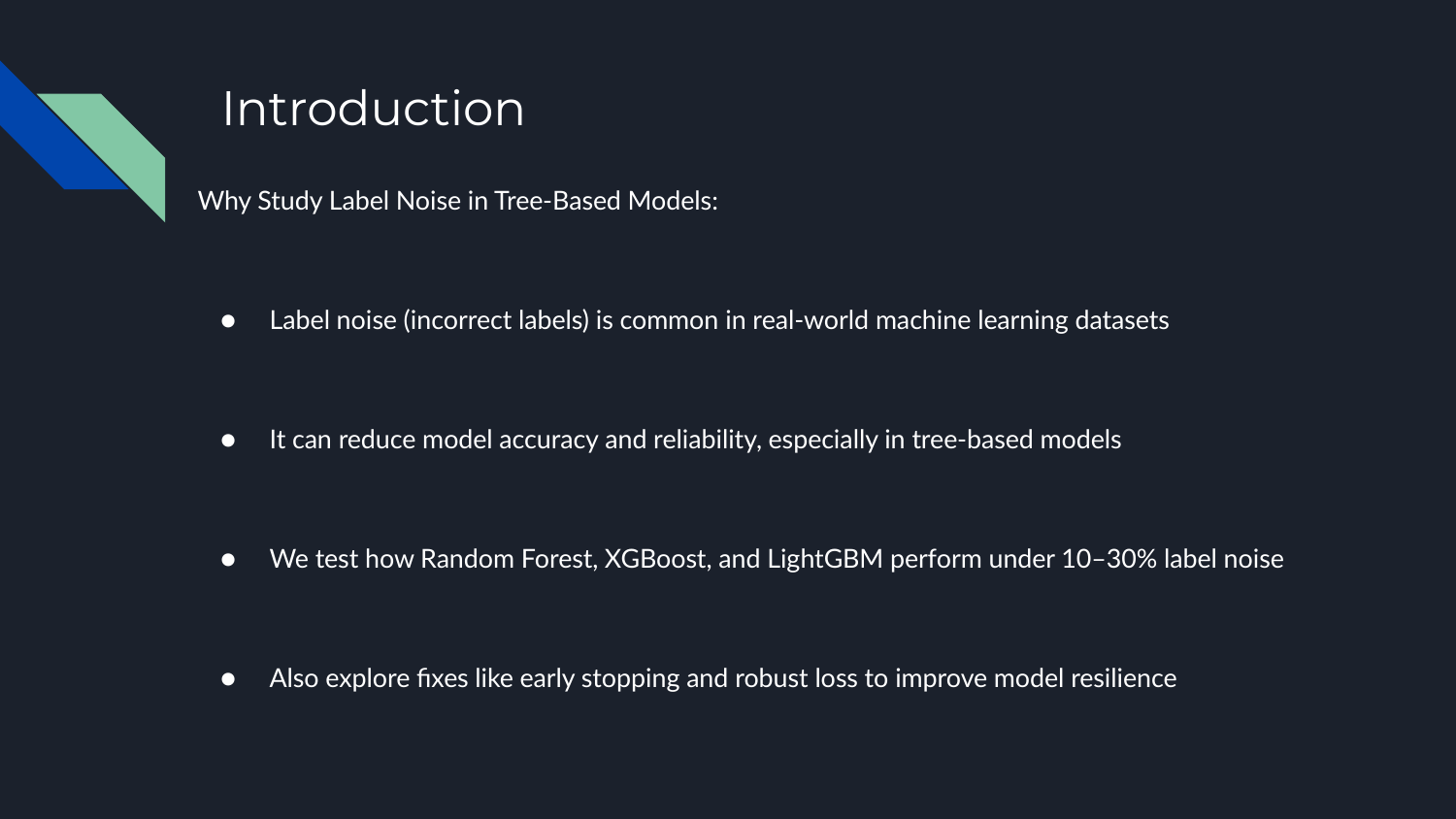

# Introduction
Why Study Label Noise in Tree-Based Models:

Label noise (incorrect labels) is common in real-world machine learning datasets

It can reduce model accuracy and reliability, especially in tree-based models

We test how Random Forest, XGBoost, and LightGBM perform under 10–30% label noise

Also explore fixes like early stopping and robust loss to improve model resilience